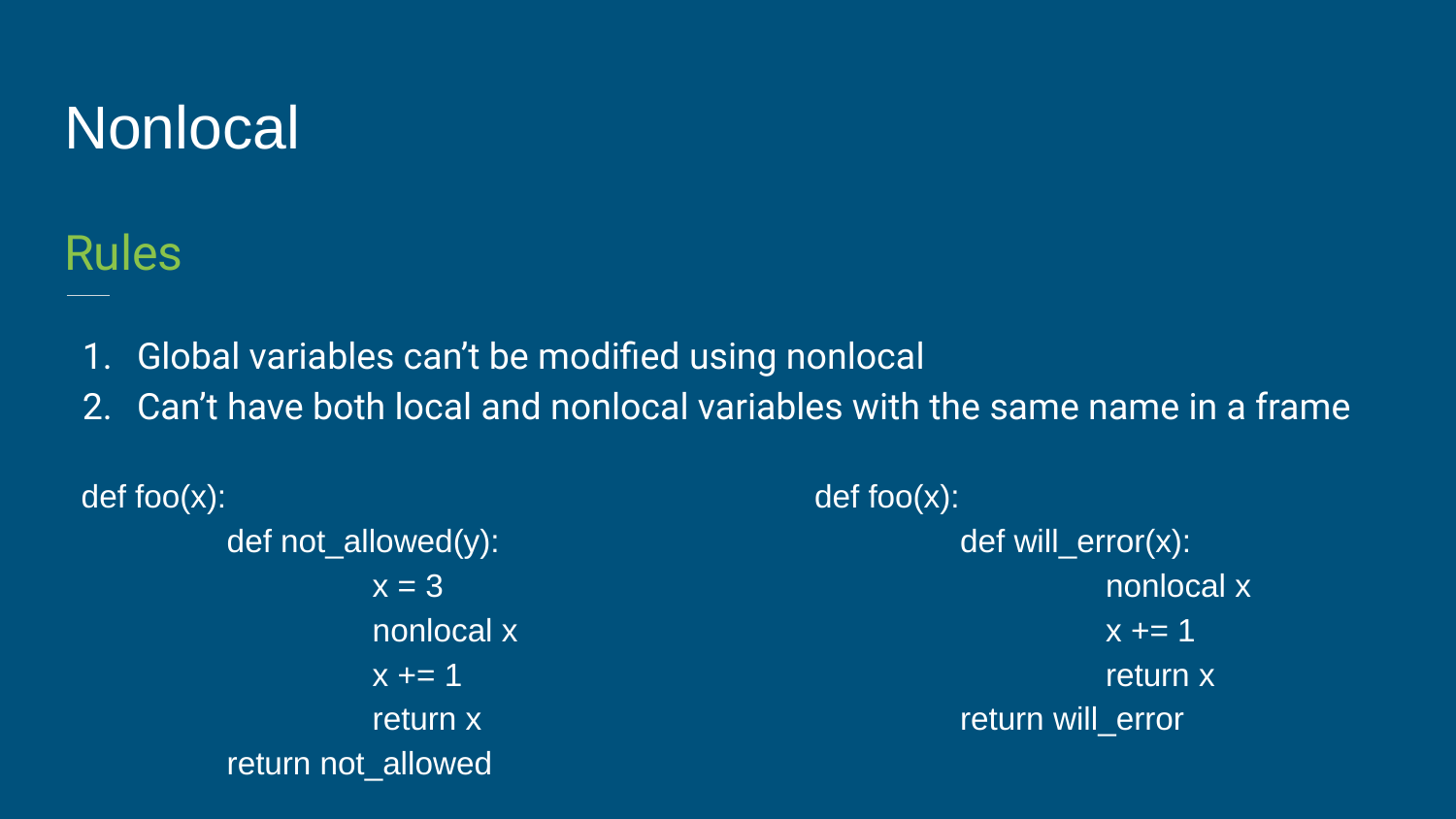

Nonlocal
Rules
Global variables can’t be modified using nonlocal
Can’t have both local and nonlocal variables with the same name in a frame
def foo(x):
	def not_allowed(y):
		x = 3
		nonlocal x
		x += 1
		return x
	return not_allowed
def foo(x):
	def will_error(x):
		nonlocal x
		x += 1
		return x
	return will_error